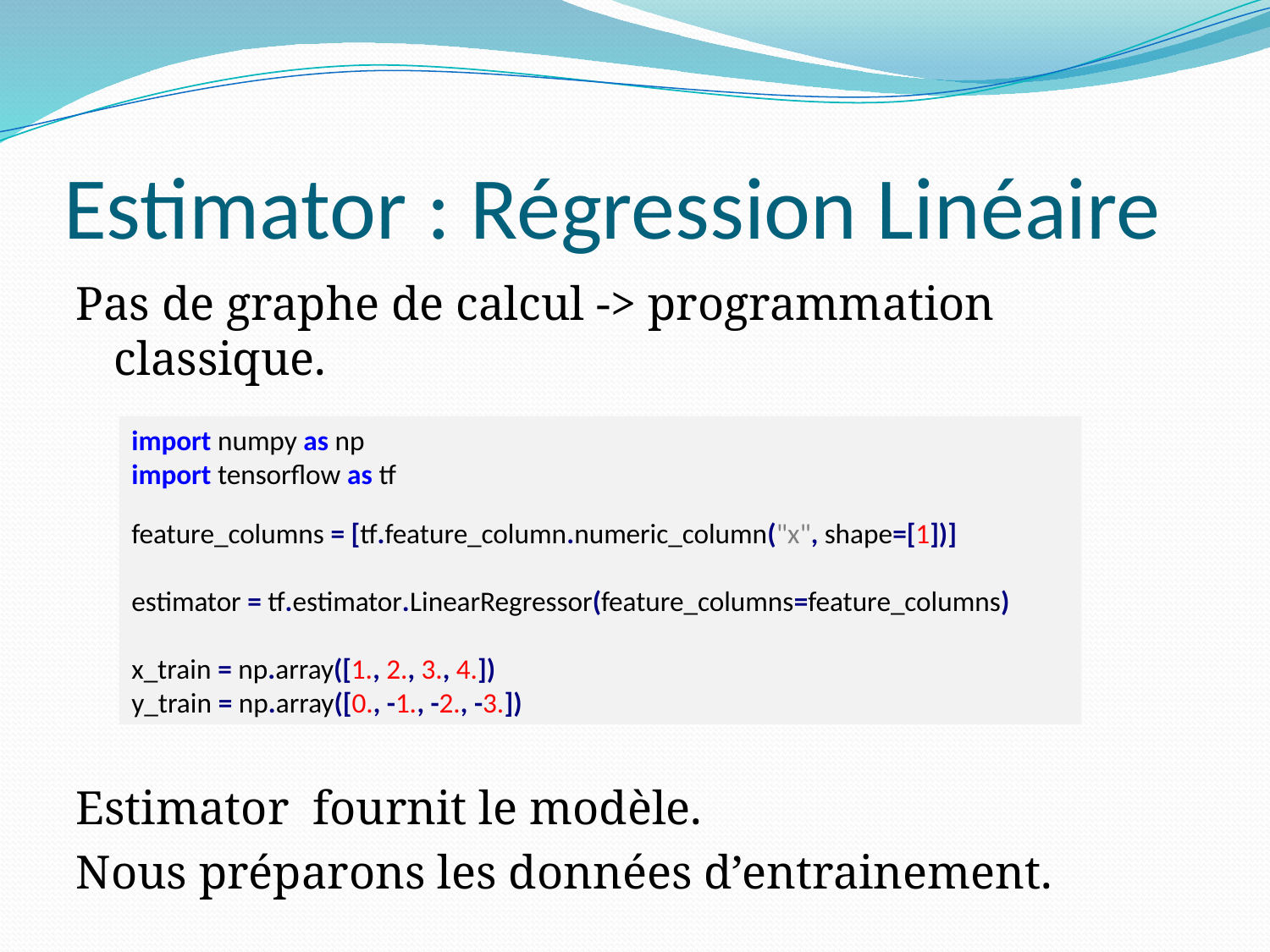

# Estimator : Régression Linéaire
Pas de graphe de calcul -> programmation classique.

Estimator  fournit le modèle.
Nous préparons les données d’entrainement.
import numpy as np
import tensorflow as tf

feature_columns = [tf.feature_column.numeric_column("x", shape=[1])]

estimator = tf.estimator.LinearRegressor(feature_columns=feature_columns)

x_train = np.array([1., 2., 3., 4.])
y_train = np.array([0., -1., -2., -3.])